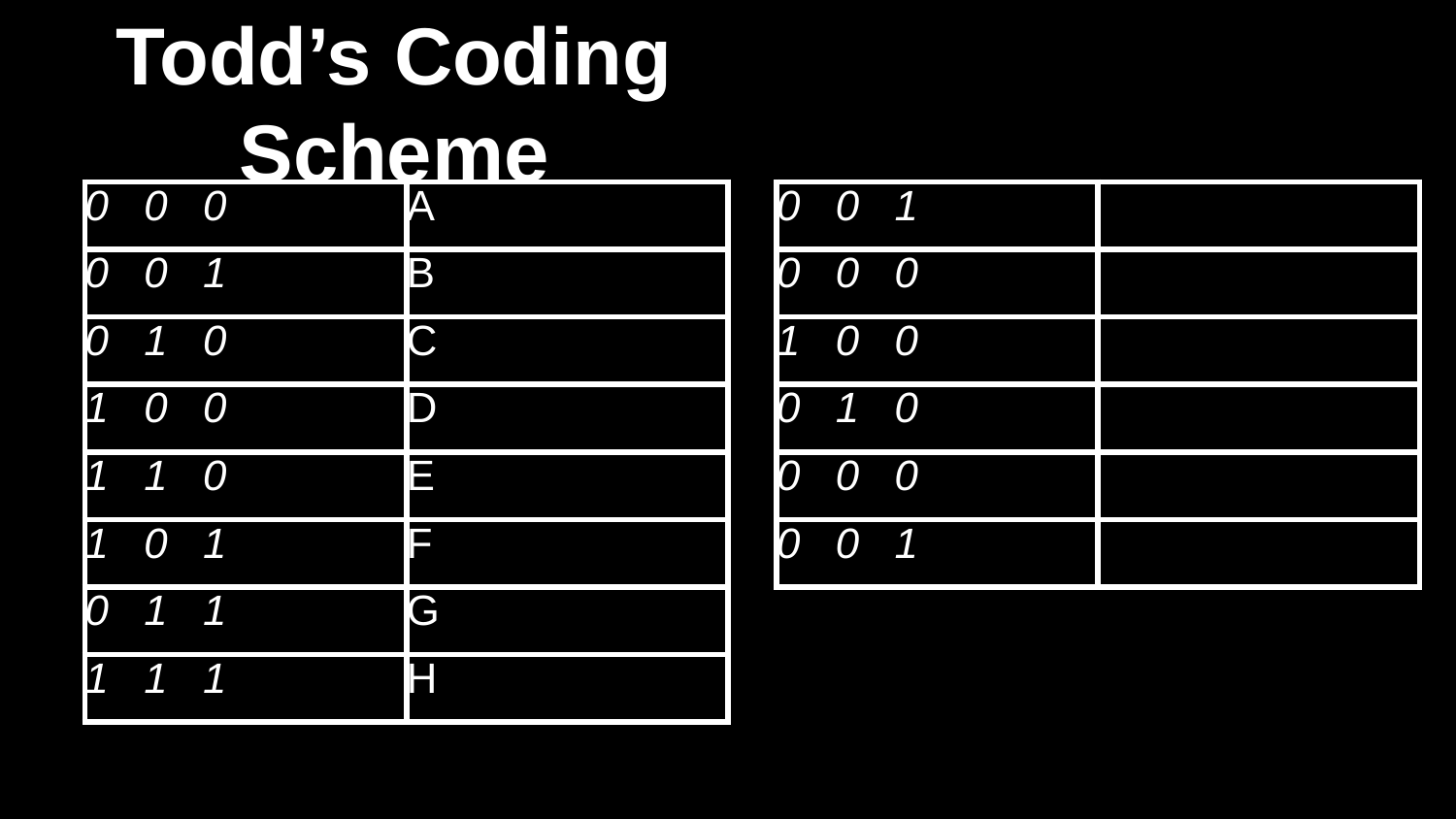

Todd’s Coding Scheme
| 0 0 0 | A |
| --- | --- |
| 0 0 1 | B |
| 0 1 0 | C |
| 1 0 0 | D |
| 1 1 0 | E |
| 1 0 1 | F |
| 0 1 1 | G |
| 1 1 1 | H |
| 0 0 1 |  |
| --- | --- |
| 0 0 0 |  |
| 1 0 0 |  |
| 0 1 0 |  |
| 0 0 0 |  |
| 0 0 1 |  |